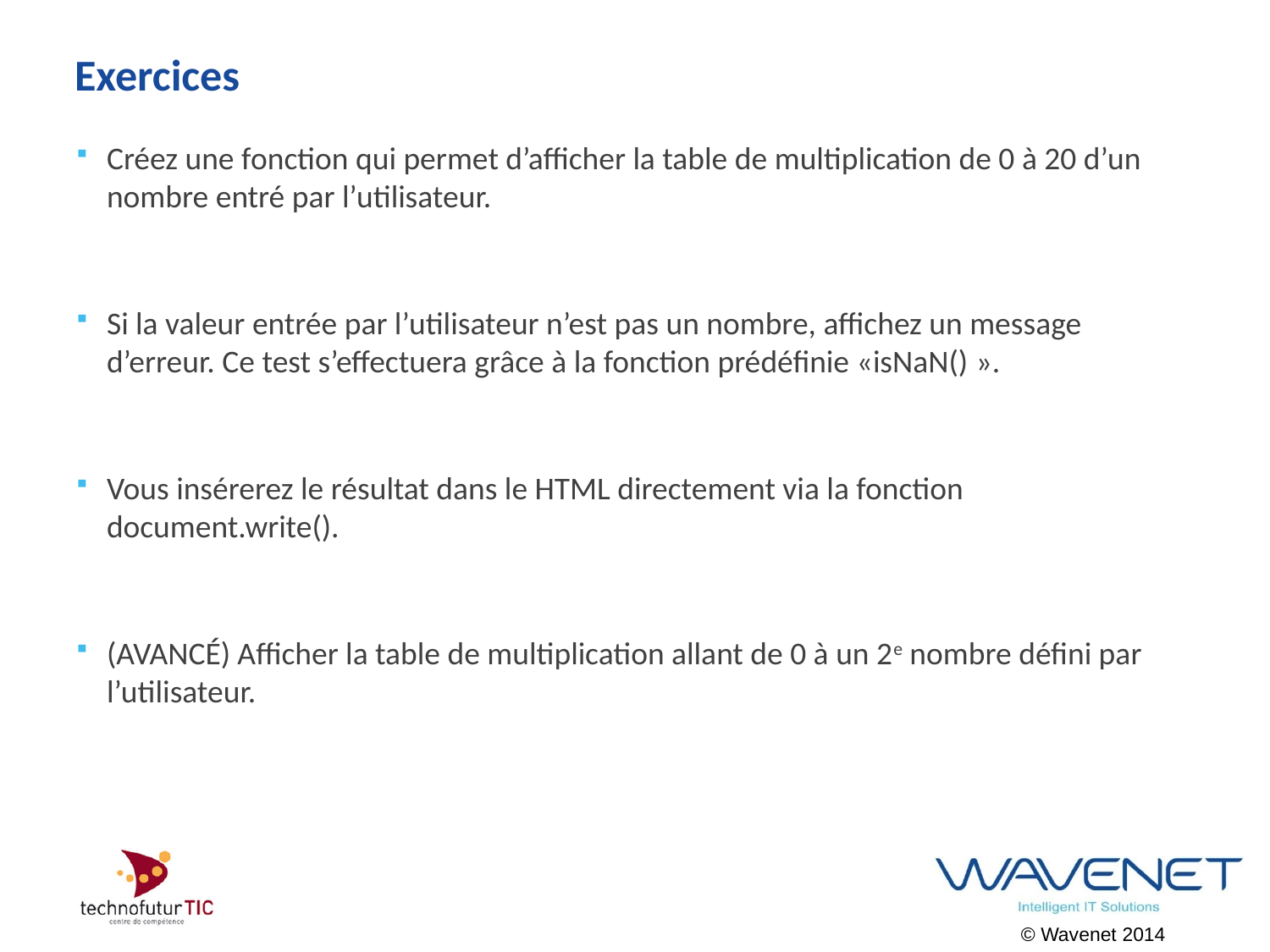

# Exercices
Créez une fonction qui permet d’afficher la table de multiplication de 0 à 20 d’un nombre entré par l’utilisateur.

Si la valeur entrée par l’utilisateur n’est pas un nombre, affichez un message d’erreur. Ce test s’effectuera grâce à la fonction prédéfinie «isNaN() ».

Vous insérerez le résultat dans le HTML directement via la fonction document.write().

(AVANCÉ) Afficher la table de multiplication allant de 0 à un 2e nombre défini par l’utilisateur.

© Wavenet 2014